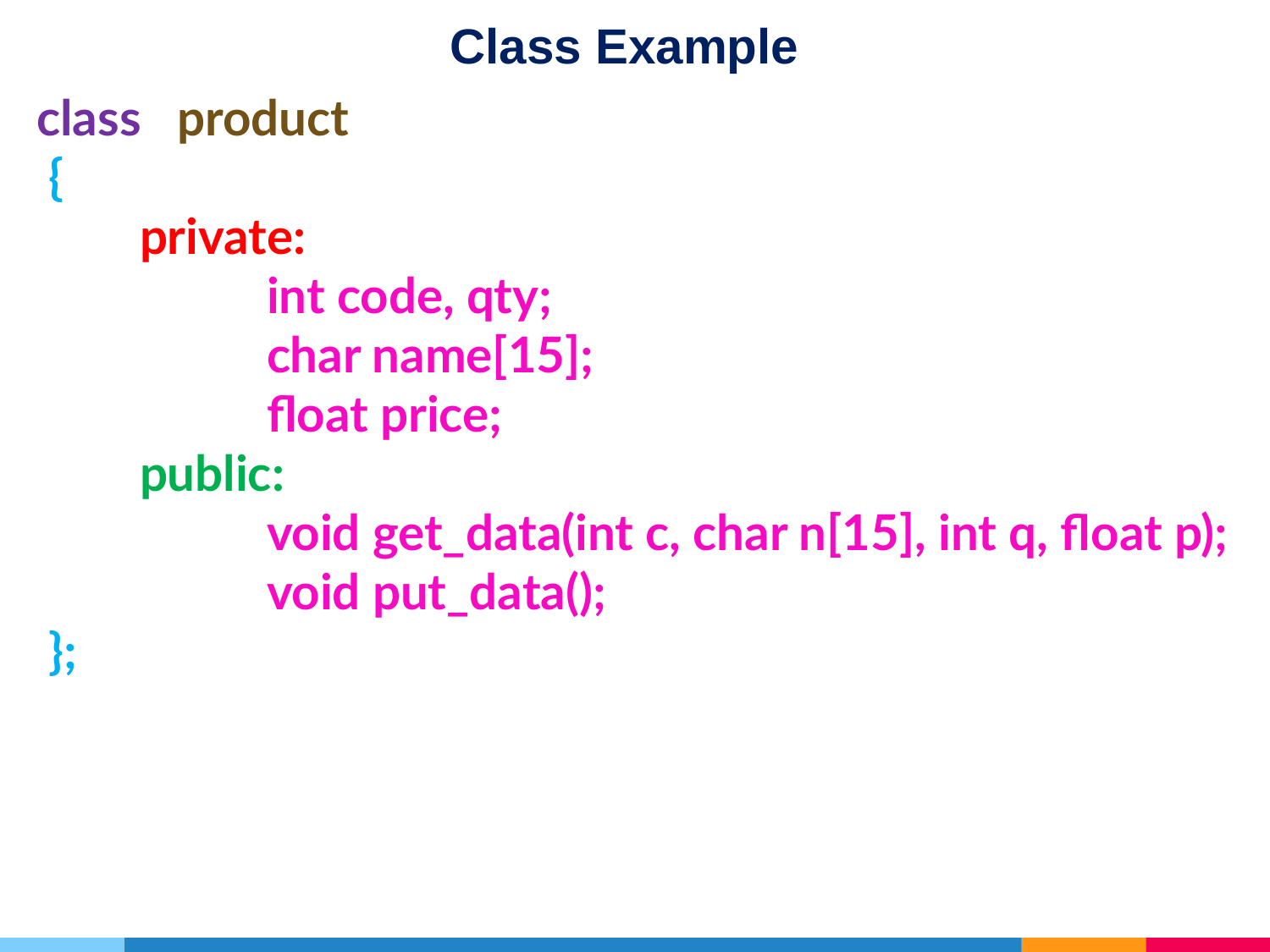

# Class Example
  class   product
   {
	private:
		int code, qty;
		char name[15];
		float price;
	public:
		void get_data(int c, char n[15], int q, float p);
		void put_data();
   };